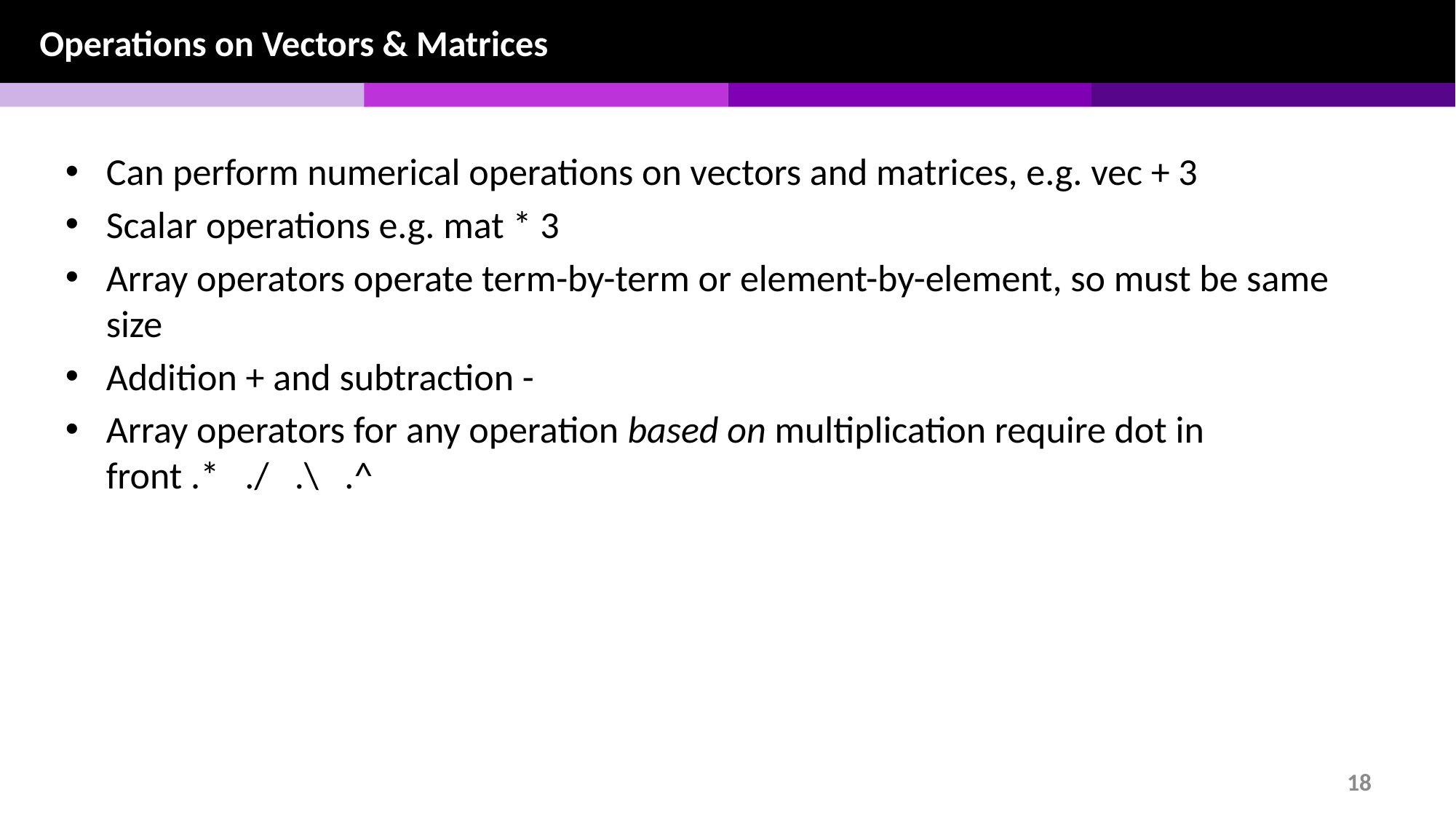

Operations on Vectors & Matrices
Can perform numerical operations on vectors and matrices, e.g. vec + 3
Scalar operations e.g. mat * 3
Array operators operate term-by-term or element-by-element, so must be same size
Addition + and subtraction -
Array operators for any operation based on multiplication require dot in front .*   ./   .\   .^